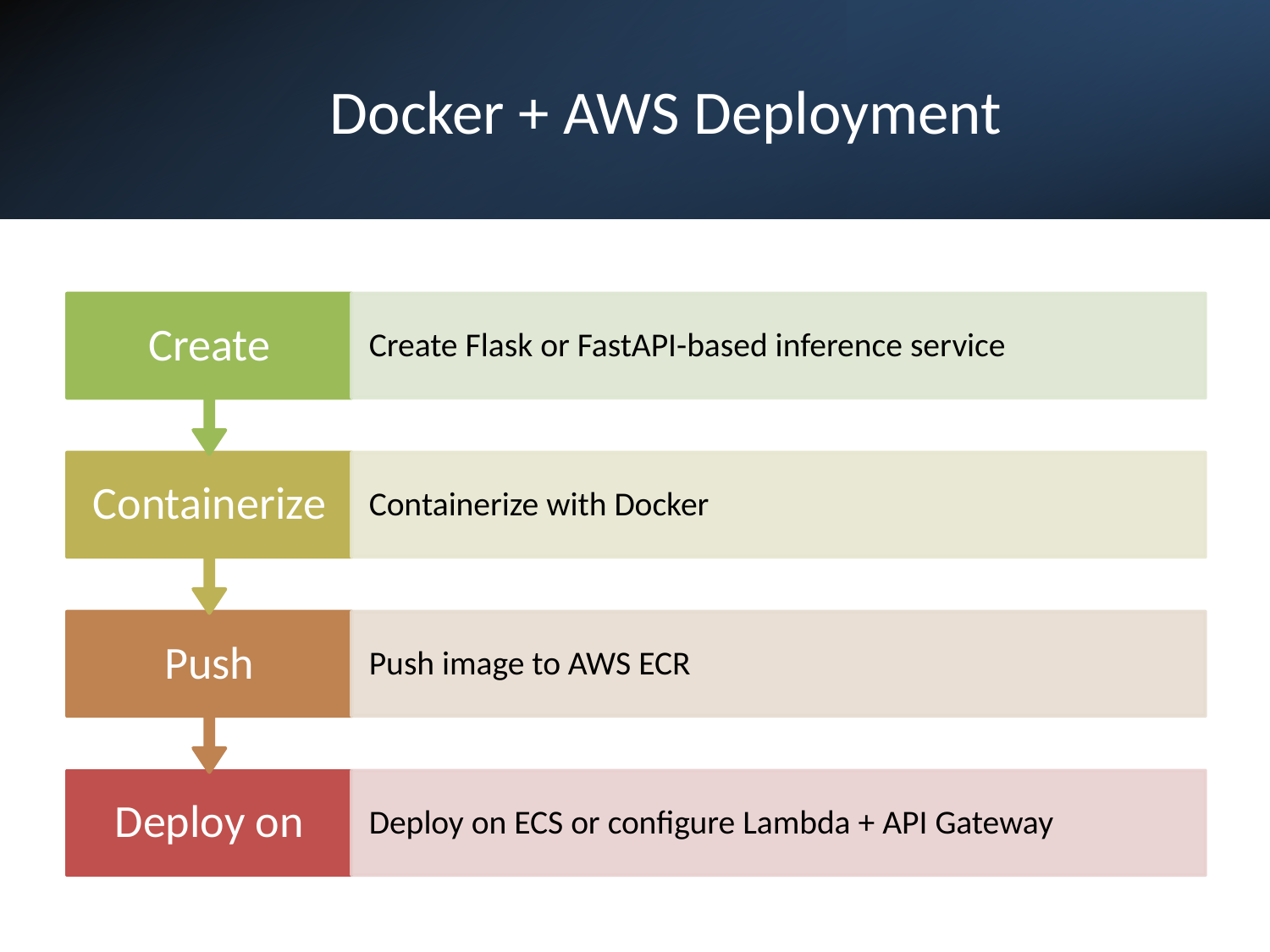

# Docker + AWS Deployment
Deploy on
Deploy on ECS or configure Lambda + API Gateway
Push
Push image to AWS ECR
Containerize
Containerize with Docker
Create
Create Flask or FastAPI-based inference service